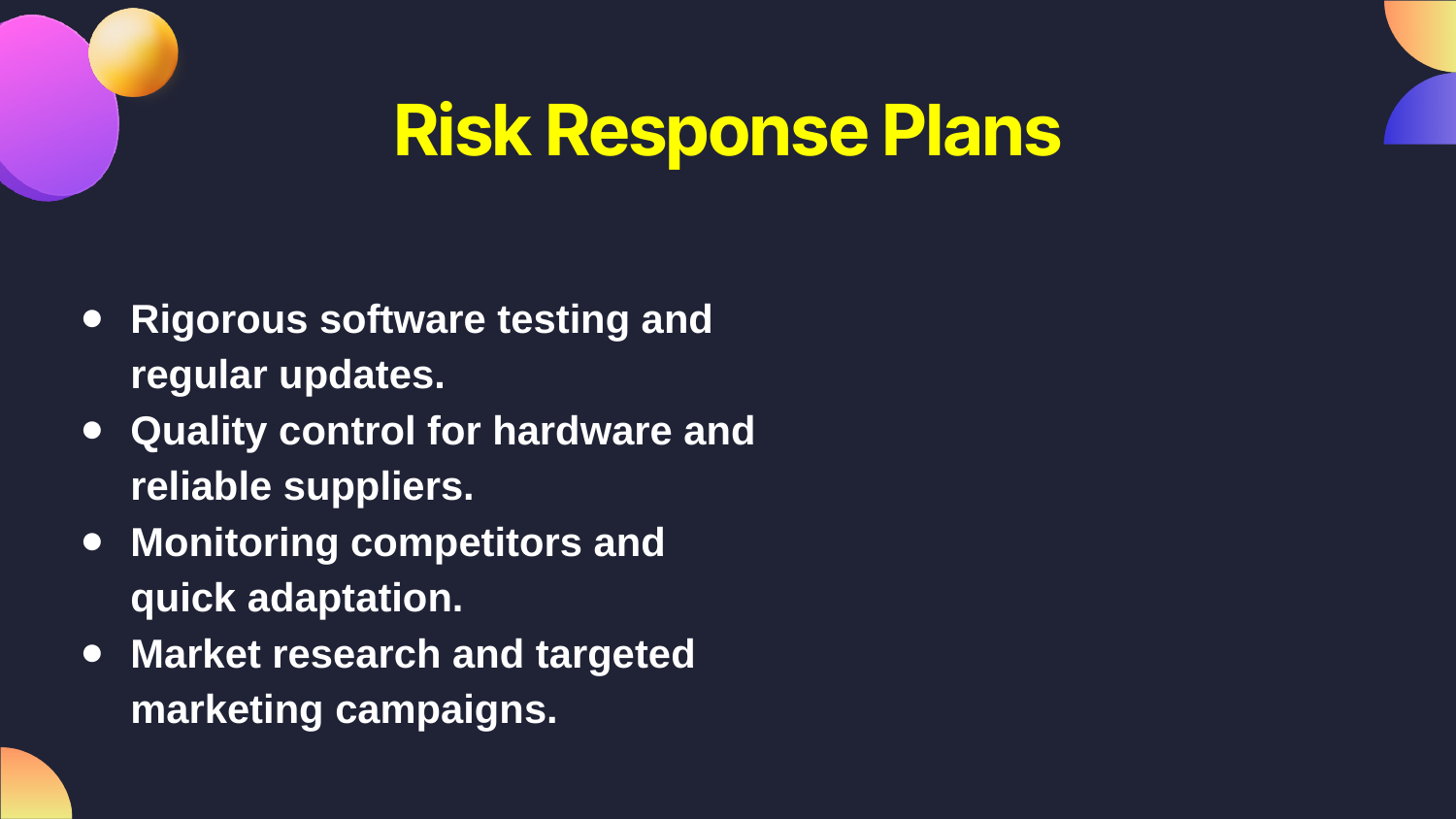

# Risk Response Plans

Rigorous software testing and regular updates.
Quality control for hardware and reliable suppliers.
Monitoring competitors and quick adaptation.
Market research and targeted marketing campaigns.